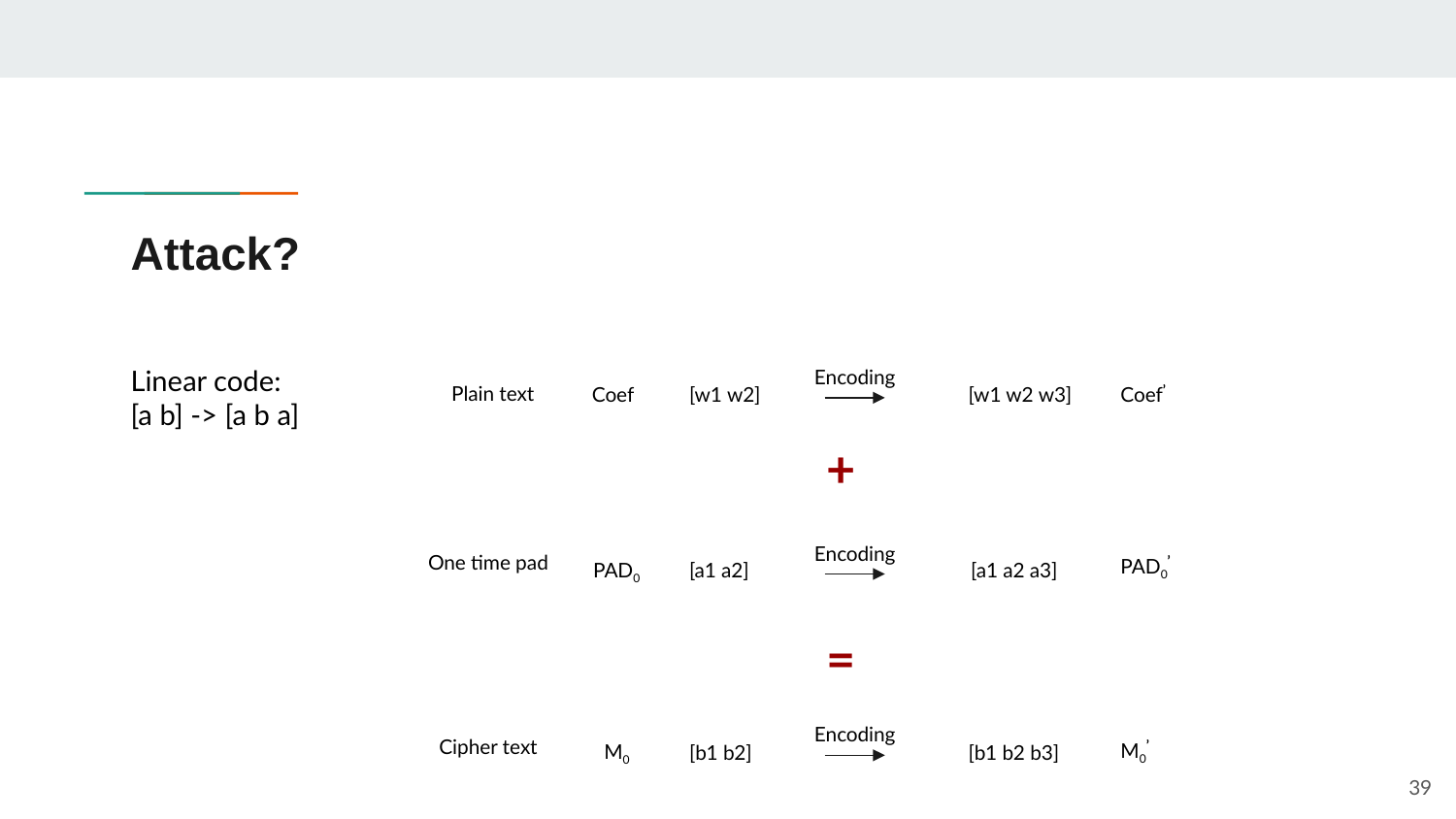

# Attack?
Linear code:
[a b] -> [a b a]
Encoding
Coef’
Coef
[w1 w2]
[w1 w2 w3]
Plain text
+
Encoding
PAD0’
One time pad
[a1 a2]
[a1 a2 a3]
PAD0
=
Encoding
M0’
Cipher text
M0
[b1 b2]
[b1 b2 b3]
39